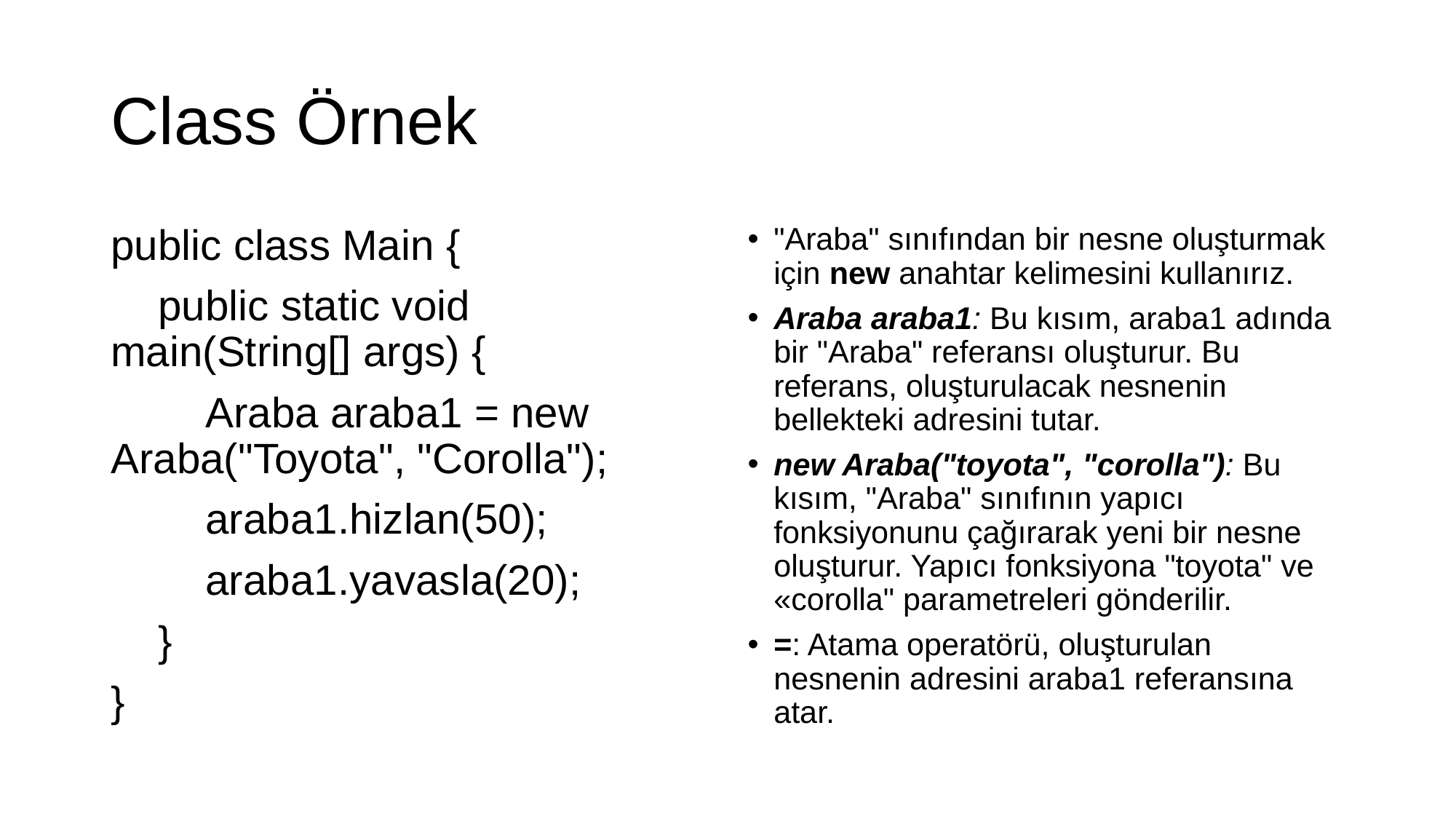

# Class Örnek
public class Main {
    public static void main(String[] args) {
        Araba araba1 = new Araba("Toyota", "Corolla");
        araba1.hizlan(50);
        araba1.yavasla(20);
    }
}

"Araba" sınıfından bir nesne oluşturmak için new anahtar kelimesini kullanırız.
Araba araba1: Bu kısım, araba1 adında bir "Araba" referansı oluşturur. Bu referans, oluşturulacak nesnenin bellekteki adresini tutar.
new Araba("toyota", "corolla"): Bu kısım, "Araba" sınıfının yapıcı fonksiyonunu çağırarak yeni bir nesne oluşturur. Yapıcı fonksiyona "toyota" ve «corolla" parametreleri gönderilir.
=: Atama operatörü, oluşturulan nesnenin adresini araba1 referansına atar.